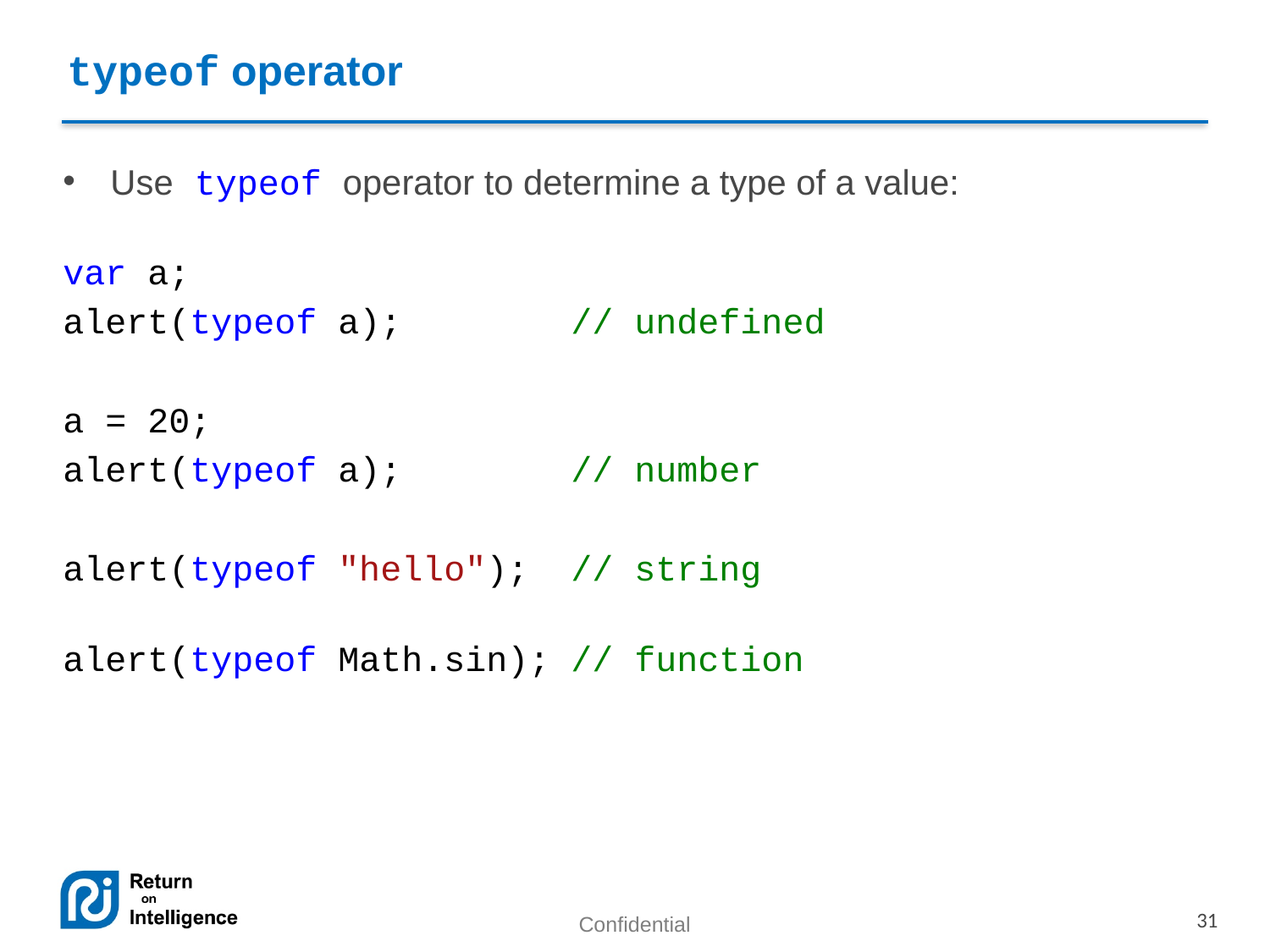

typeof operator
Use typeof operator to determine a type of a value:

var a;
alert(typeof a);        // undefined

a = 20;
alert(typeof a);        // number

alert(typeof "hello");  // string

alert(typeof Math.sin); // function